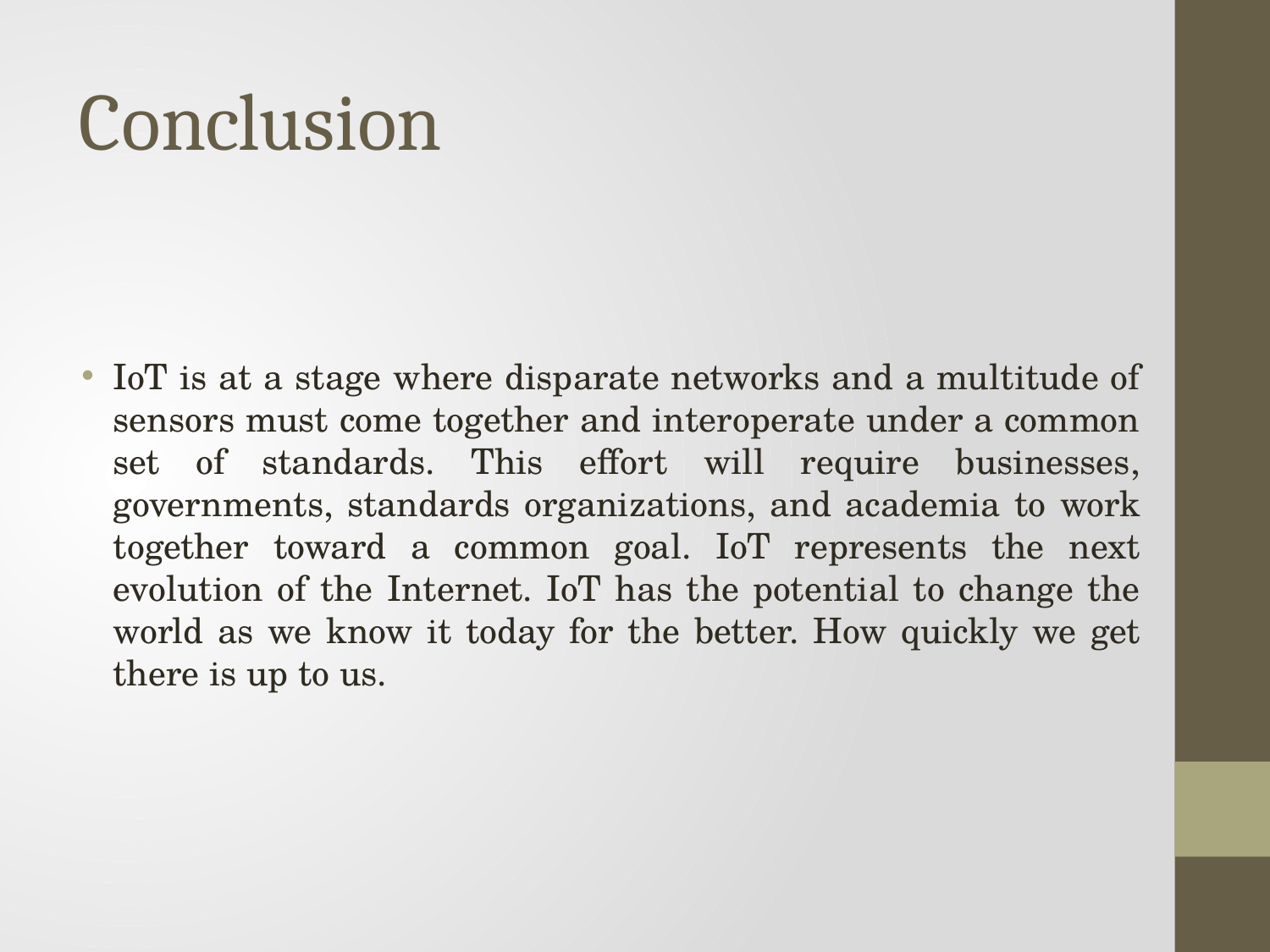

# Conclusion
IoT is at a stage where disparate networks and a multitude of sensors must come together and interoperate under a common set of standards. This effort will require businesses, governments, standards organizations, and academia to work together toward a common goal. IoT represents the next evolution of the Internet. IoT has the potential to change the world as we know it today for the better. How quickly we get there is up to us.